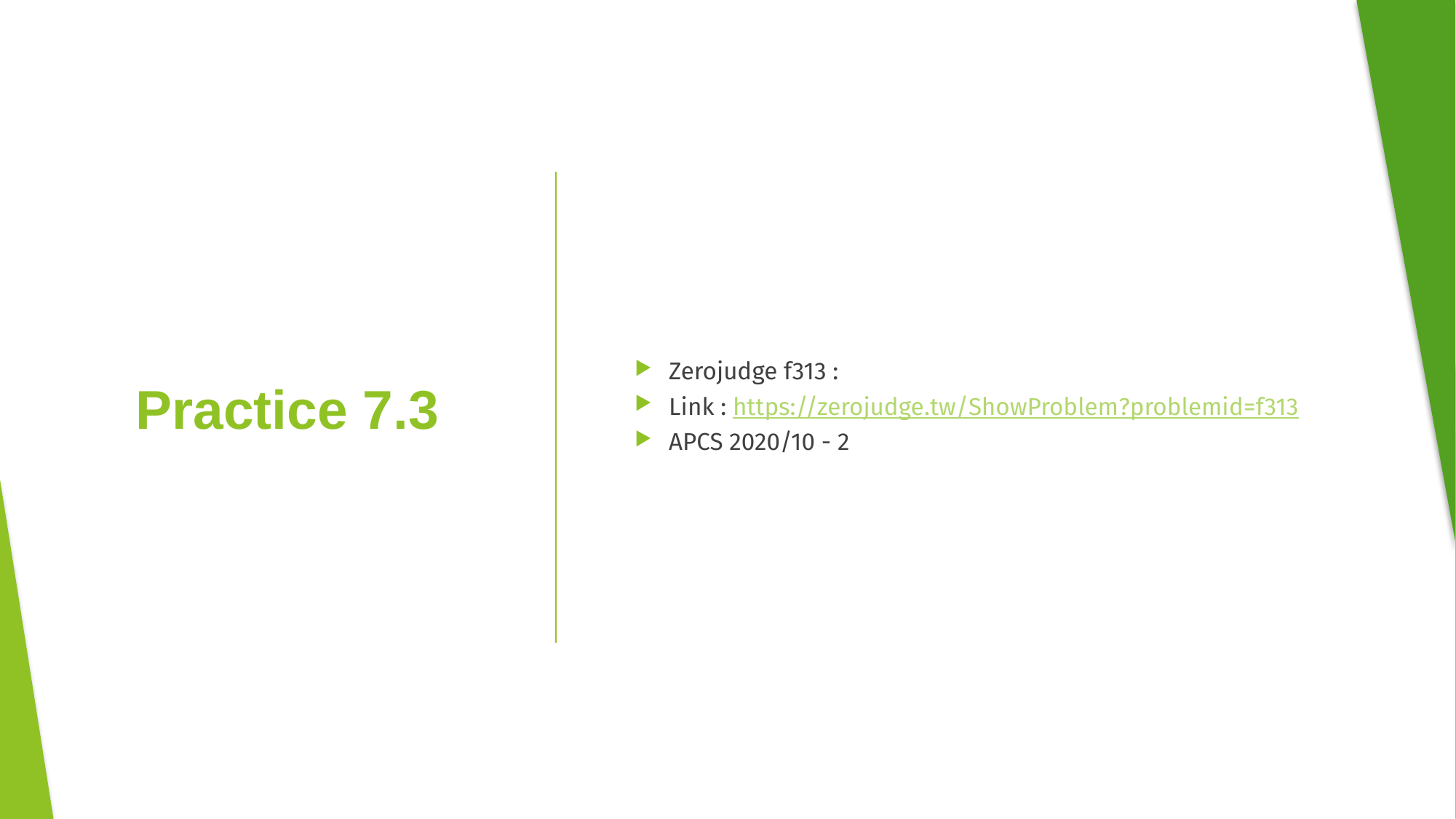

Zerojudge f313 :
Link : https://zerojudge.tw/ShowProblem?problemid=f313
APCS 2020/10 - 2
# Practice 7.3